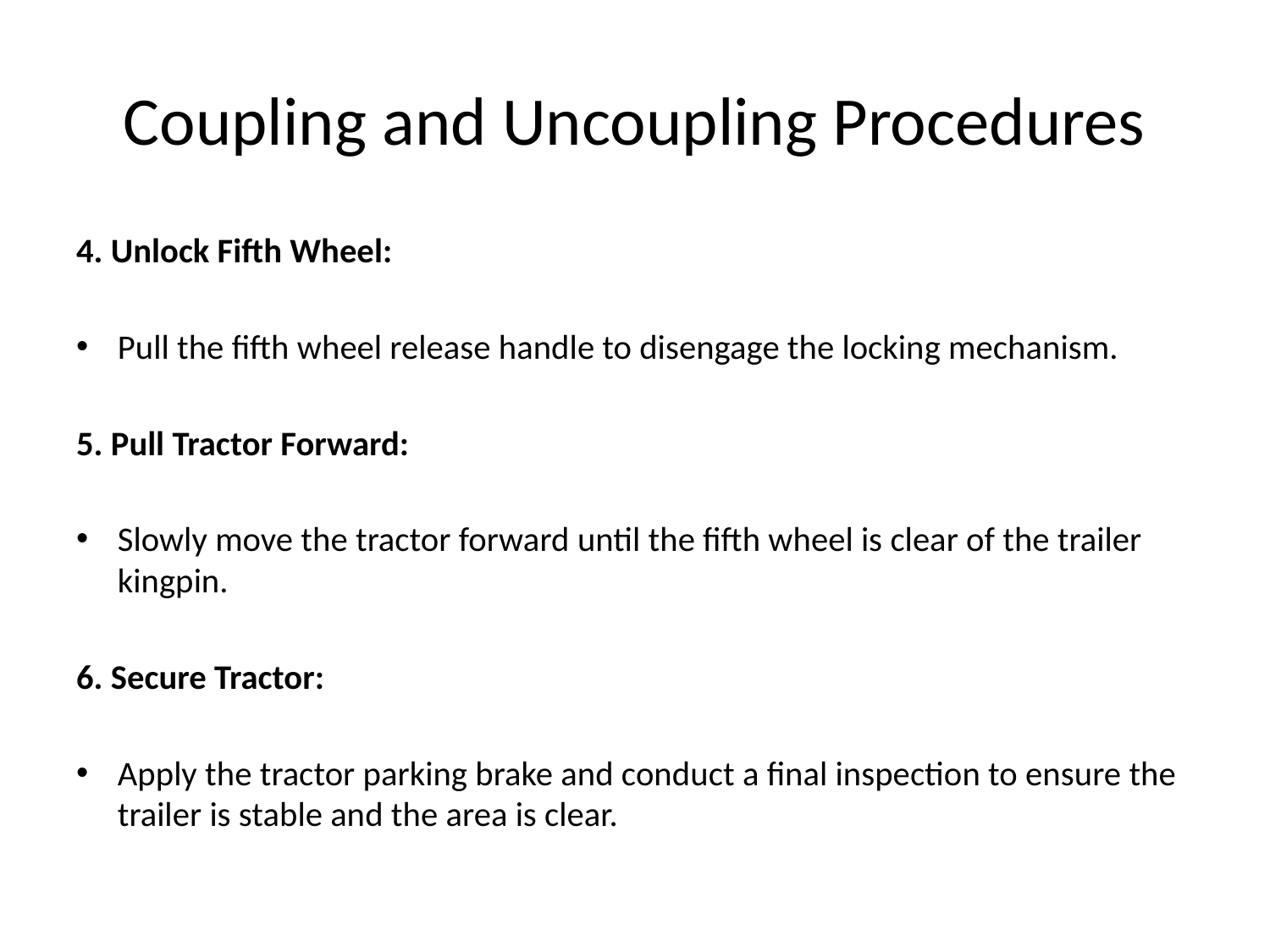

# Coupling and Uncoupling Procedures
4. Unlock Fifth Wheel:

Pull the fifth wheel release handle to disengage the locking mechanism.

5. Pull Tractor Forward:

Slowly move the tractor forward until the fifth wheel is clear of the trailer kingpin.

6. Secure Tractor:

Apply the tractor parking brake and conduct a final inspection to ensure the trailer is stable and the area is clear.